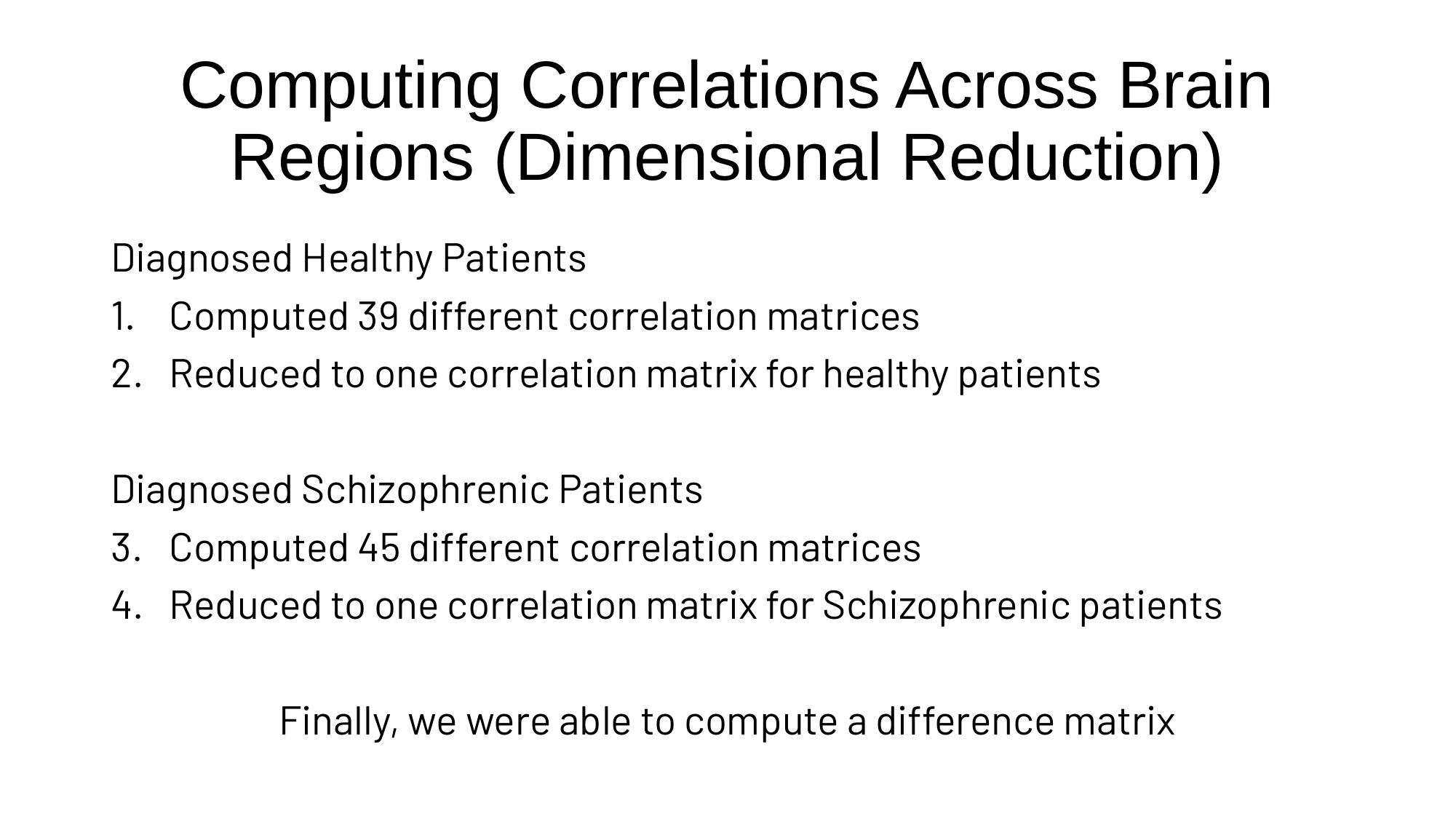

# Computing Correlations Across Brain Regions (Dimensional Reduction)
Diagnosed Healthy Patients
Computed 39 different correlation matrices
Reduced to one correlation matrix for healthy patients

Diagnosed Schizophrenic Patients
Computed 45 different correlation matrices
Reduced to one correlation matrix for Schizophrenic patients

Finally, we were able to compute a difference matrix